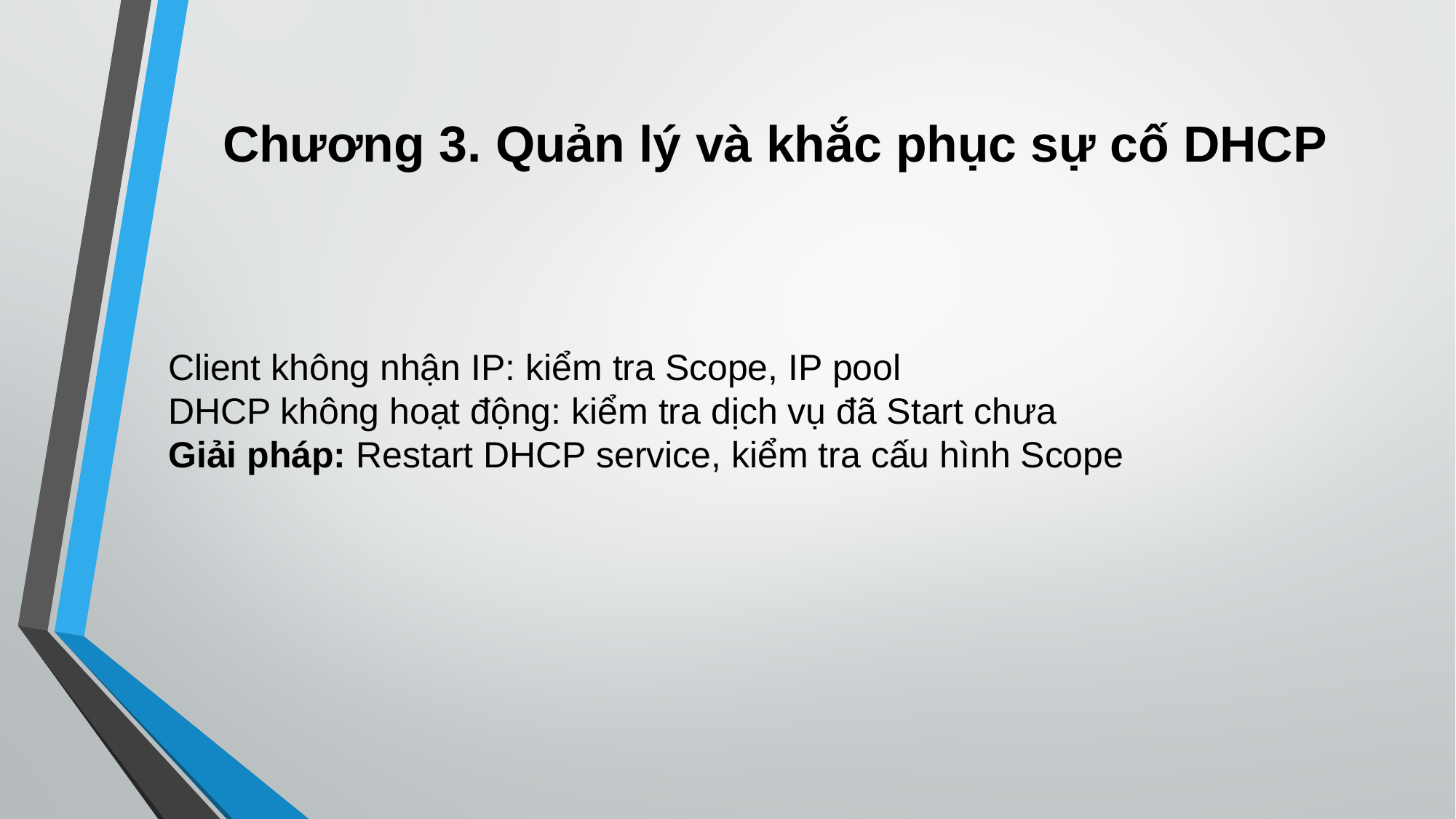

# Chương 3. Quản lý và khắc phục sự cố DHCP
Client không nhận IP: kiểm tra Scope, IP pool
DHCP không hoạt động: kiểm tra dịch vụ đã Start chưa
Giải pháp: Restart DHCP service, kiểm tra cấu hình Scope